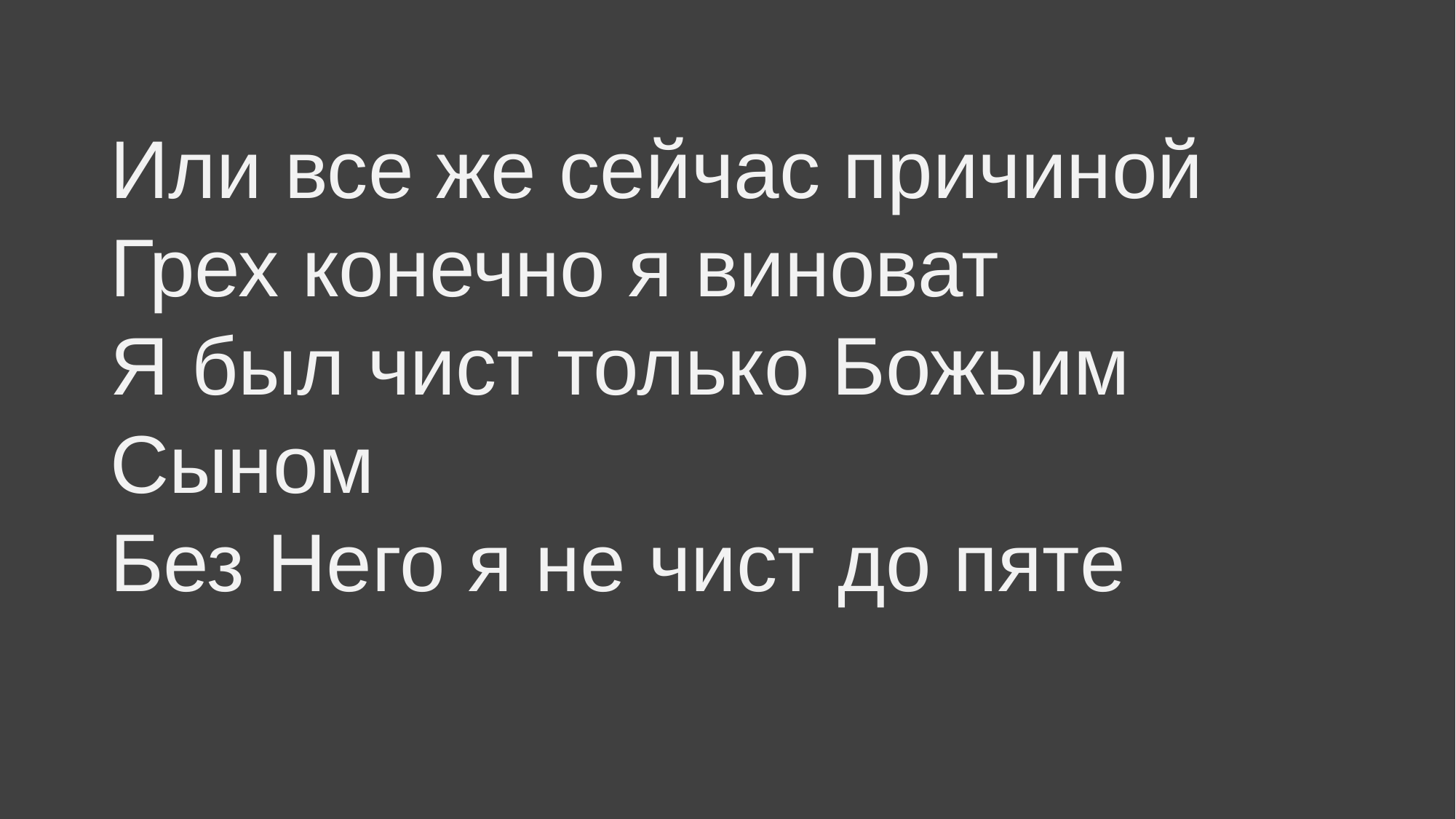

Или все же сейчас причиной
Грех конечно я виноват
Я был чист только Божьим Сыном
Без Него я не чист до пятe